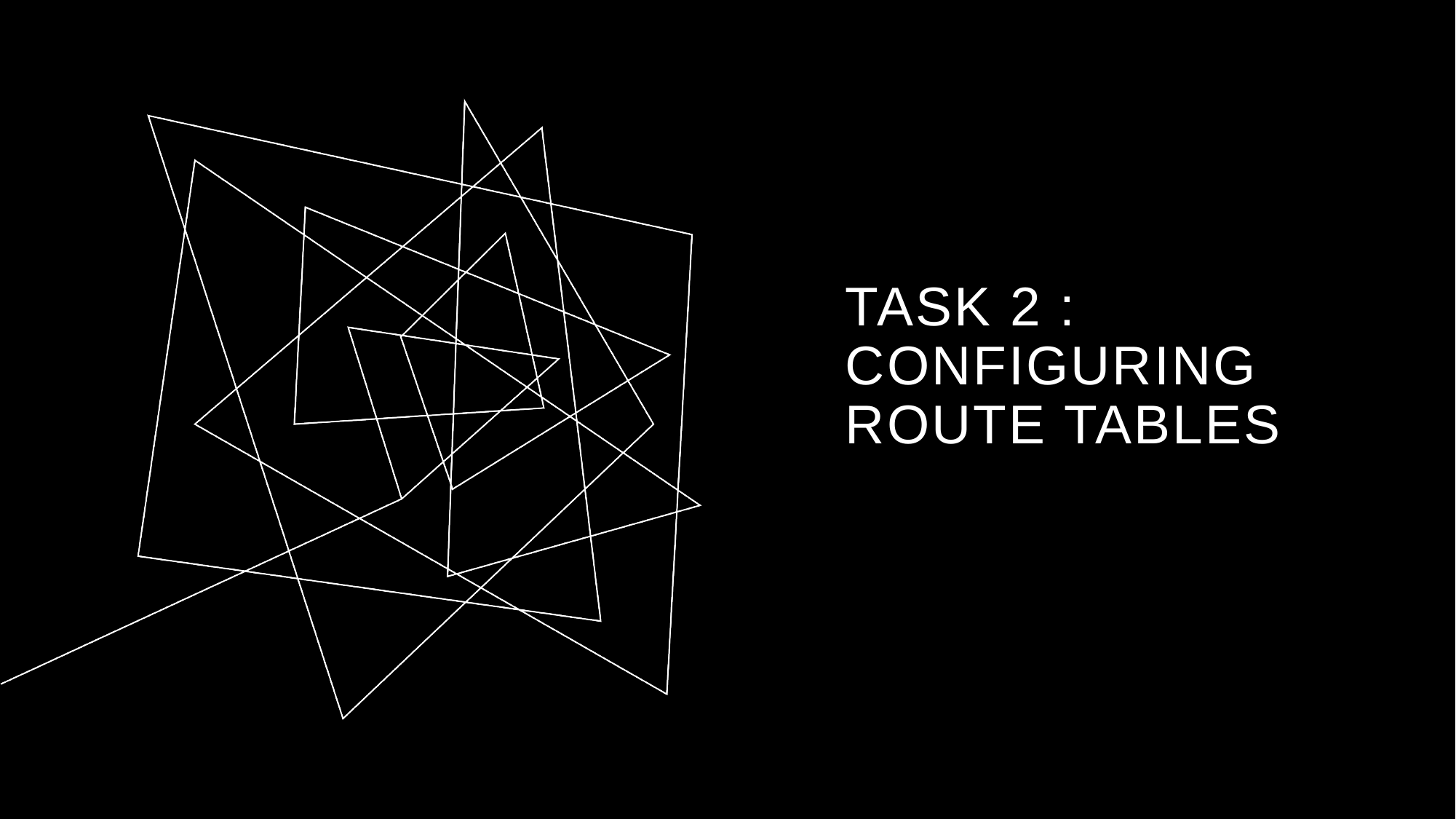

# Task 2 : Configuring route tables